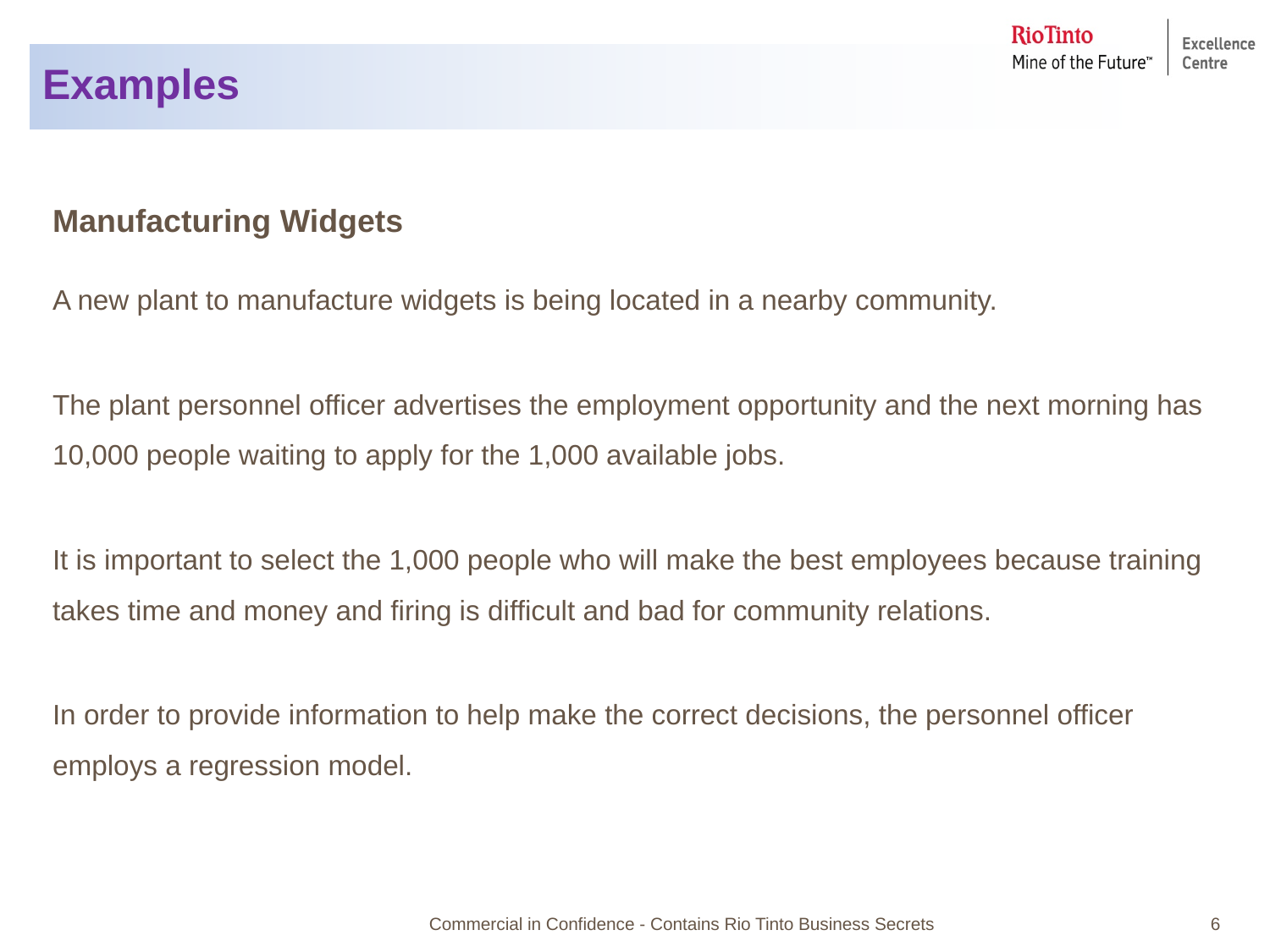

# Examples
Manufacturing Widgets
A new plant to manufacture widgets is being located in a nearby community.

The plant personnel officer advertises the employment opportunity and the next morning has 10,000 people waiting to apply for the 1,000 available jobs.

It is important to select the 1,000 people who will make the best employees because training takes time and money and firing is difficult and bad for community relations.

In order to provide information to help make the correct decisions, the personnel officer employs a regression model.
Commercial in Confidence - Contains Rio Tinto Business Secrets
6